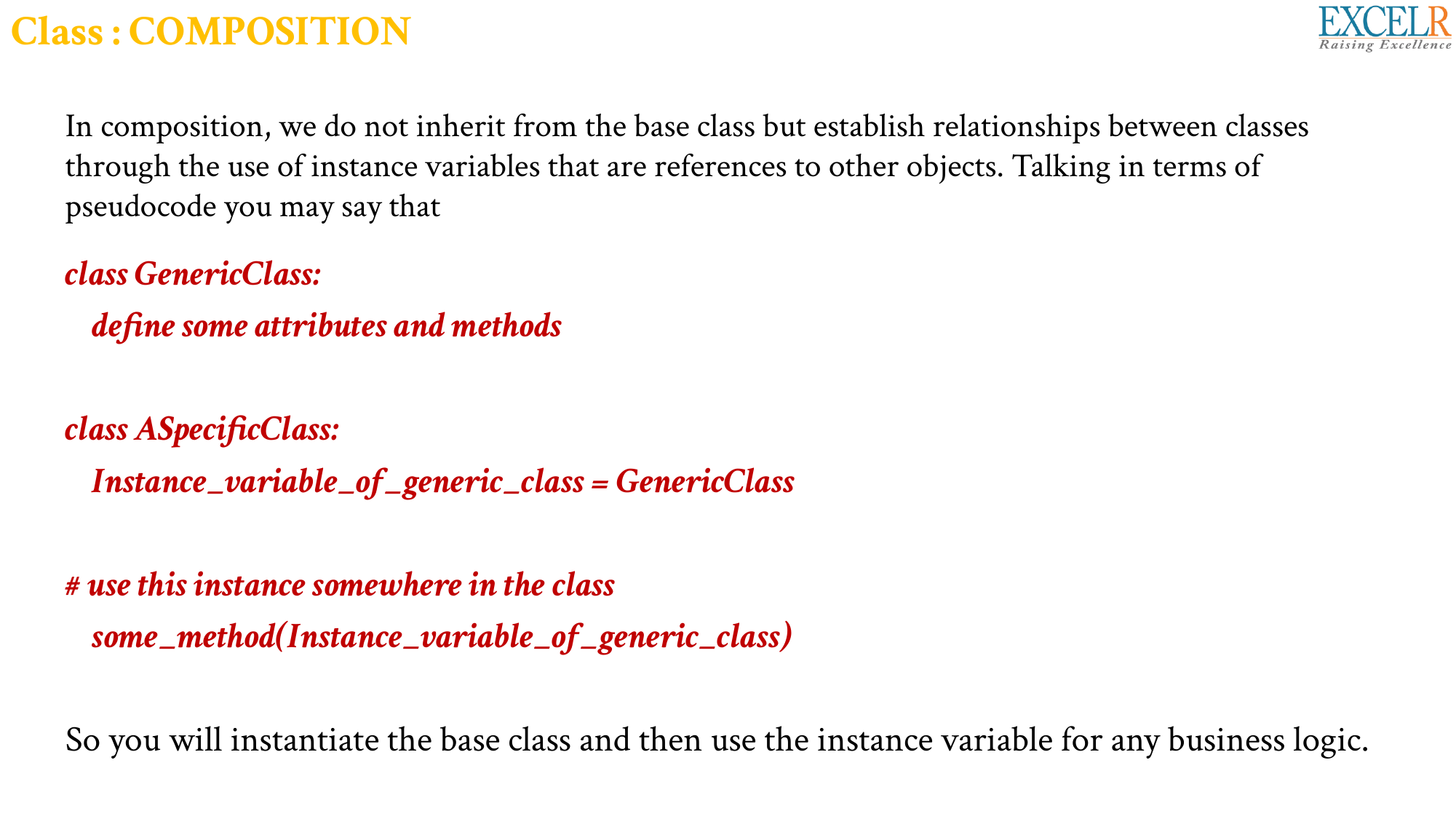

# Class : COMPOSITION
In composition, we do not inherit from the base class but establish relationships between classes through the use of instance variables that are references to other objects. Talking in terms of pseudocode you may say that
class GenericClass:
    define some attributes and methods

class ASpecificClass:
    Instance_variable_of_generic_class = GenericClass

# use this instance somewhere in the class
    some_method(Instance_variable_of_generic_class)

So you will instantiate the base class and then use the instance variable for any business logic.